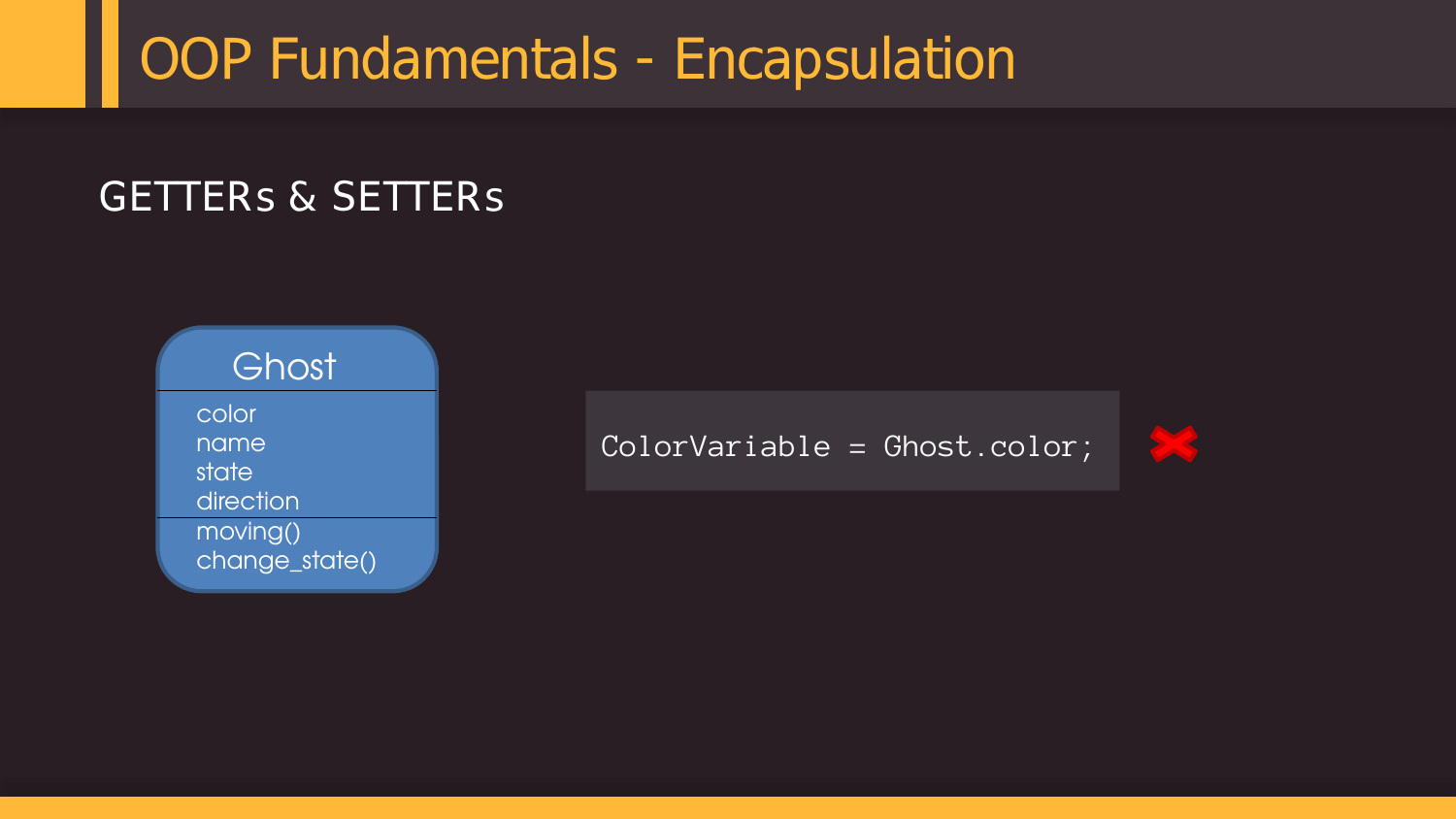

OOP Fundamentals - Encapsulation
GETTERs & SETTERs

Ghost
color
name
state
direction
moving()
change_state()

ColorVariable = Ghost.color;